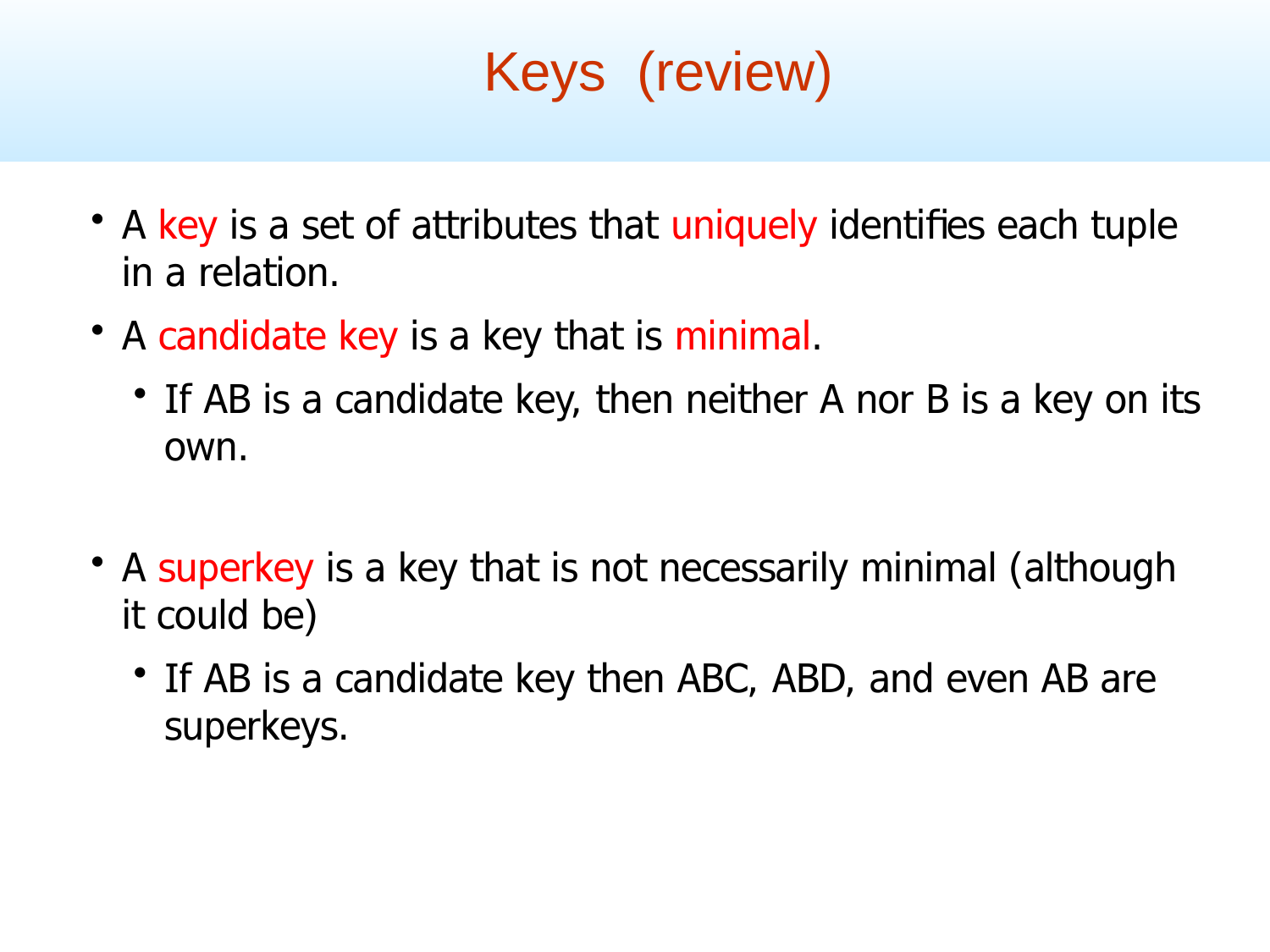

# Keys  (review)
A key is a set of attributes that uniquely identifies each tuple in a relation.
A candidate key is a key that is minimal.
If AB is a candidate key, then neither A nor B is a key on its own.

A superkey is a key that is not necessarily minimal (although it could be)
If AB is a candidate key then ABC, ABD, and even AB are superkeys.
3